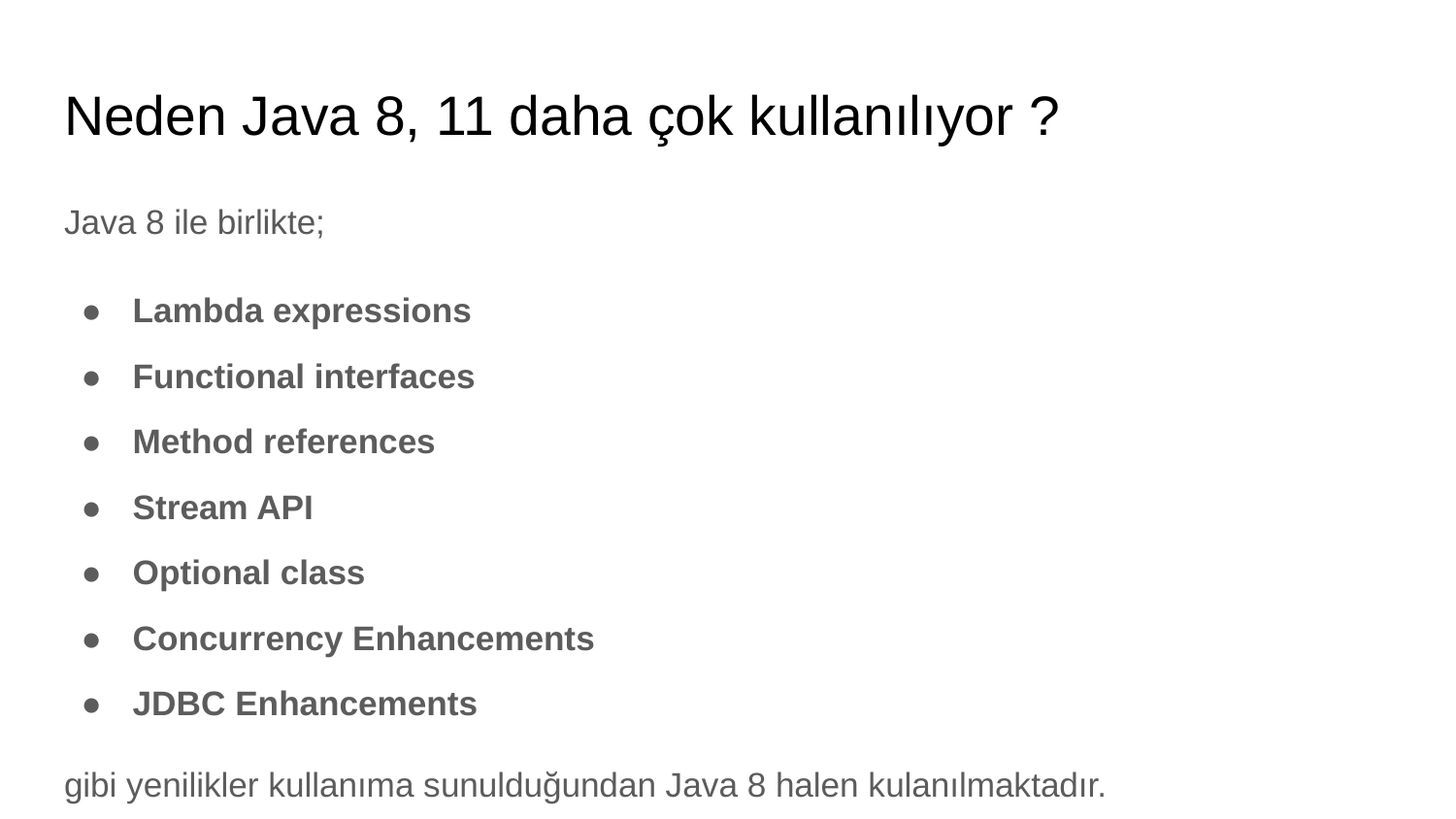

# Neden Java 8, 11 daha çok kullanılıyor ?
Java 8 ile birlikte;
Lambda expressions
Functional interfaces
Method references
Stream API
Optional class
Concurrency Enhancements
JDBC Enhancements
gibi yenilikler kullanıma sunulduğundan Java 8 halen kulanılmaktadır.